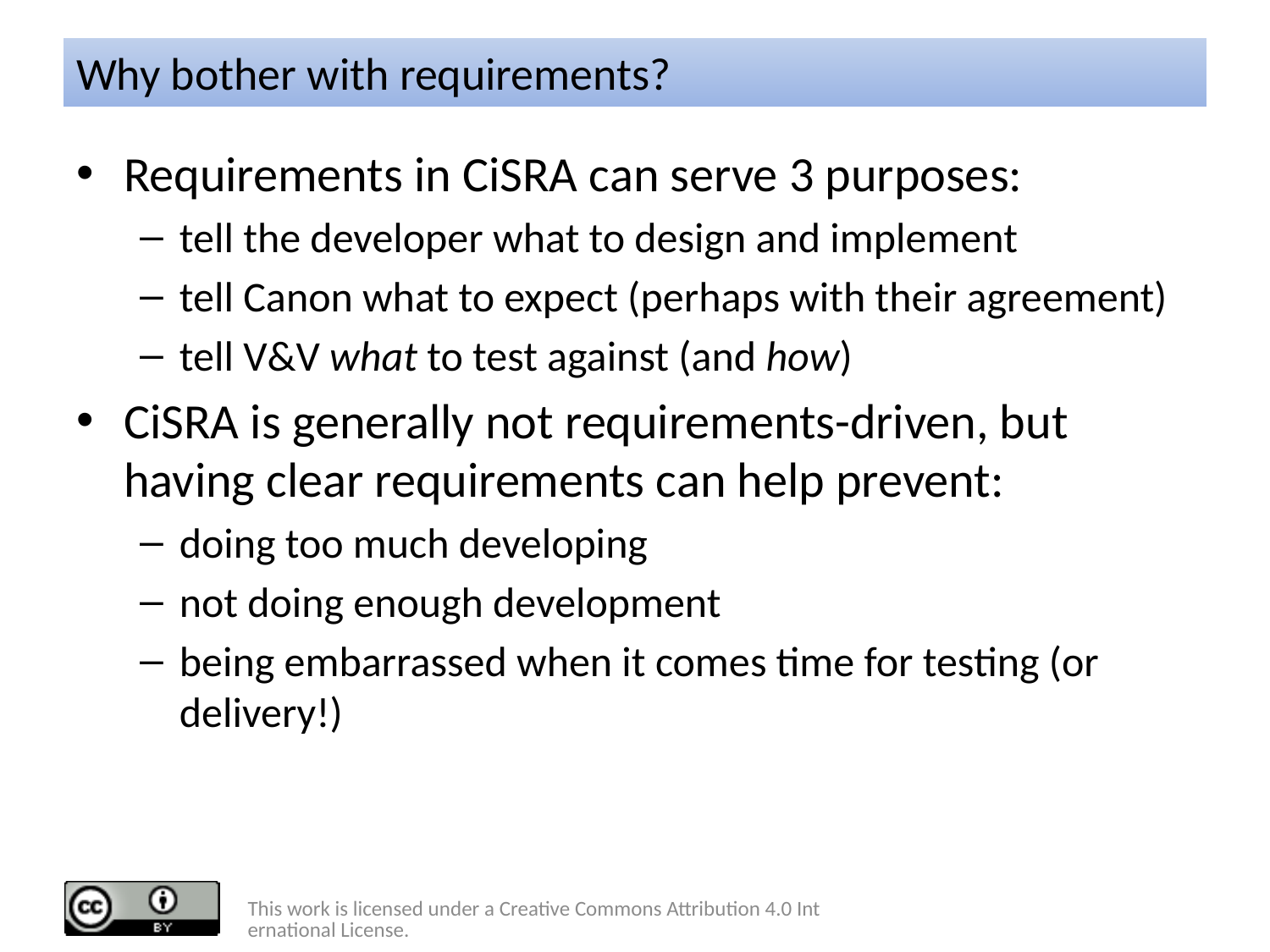

# Why bother with requirements?
Requirements in CiSRA can serve 3 purposes:
tell the developer what to design and implement
tell Canon what to expect (perhaps with their agreement)
tell V&V what to test against (and how)
CiSRA is generally not requirements-driven, but having clear requirements can help prevent:
doing too much developing
not doing enough development
being embarrassed when it comes time for testing (or delivery!)

This work is licensed under a Creative Commons Attribution 4.0 International License.